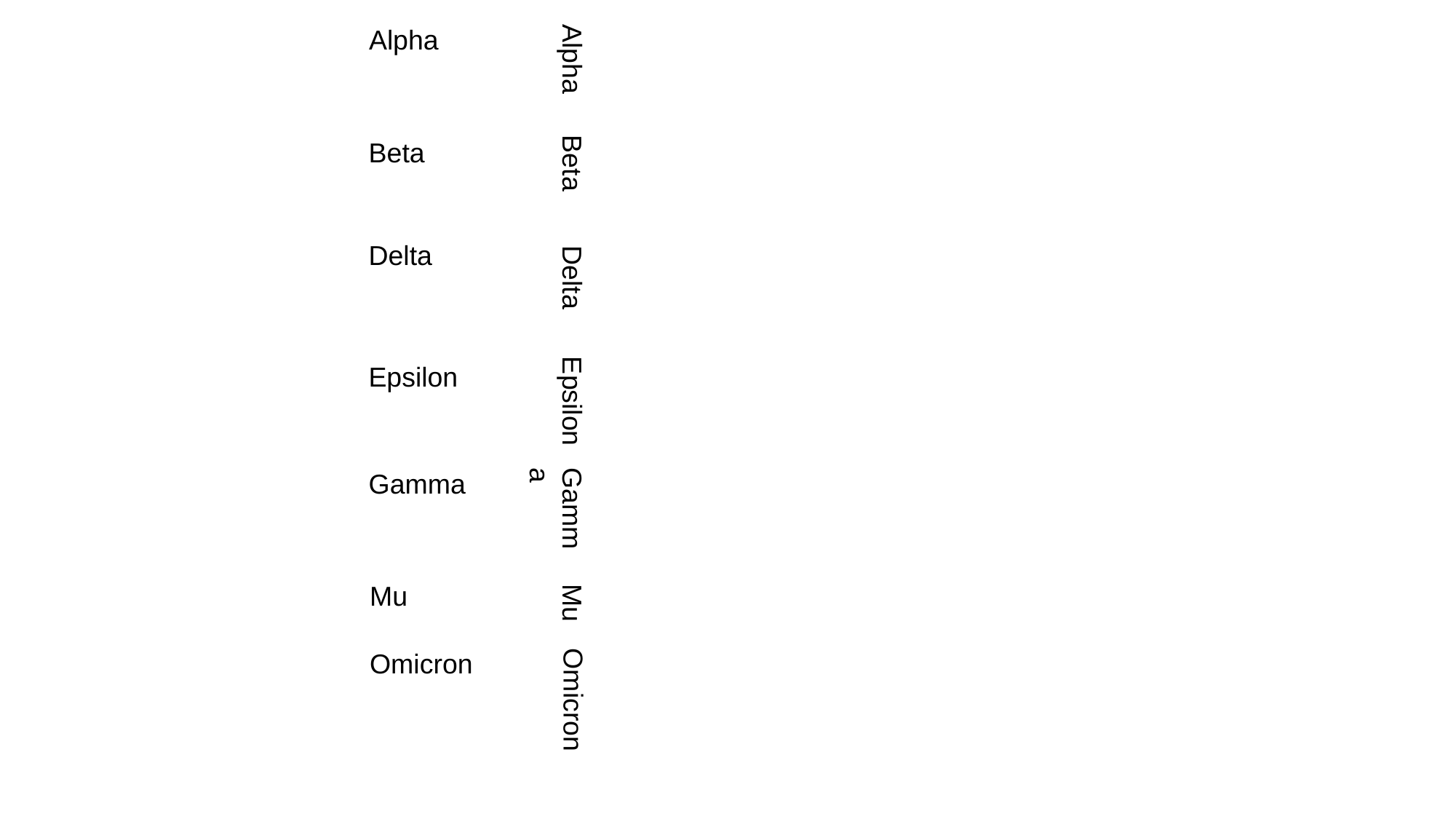

Alpha
Alpha
Beta
Beta
Delta
Delta
Epsilon
Epsilon
Gamma
Gamma
Mu
Mu
Omicron
Omicron